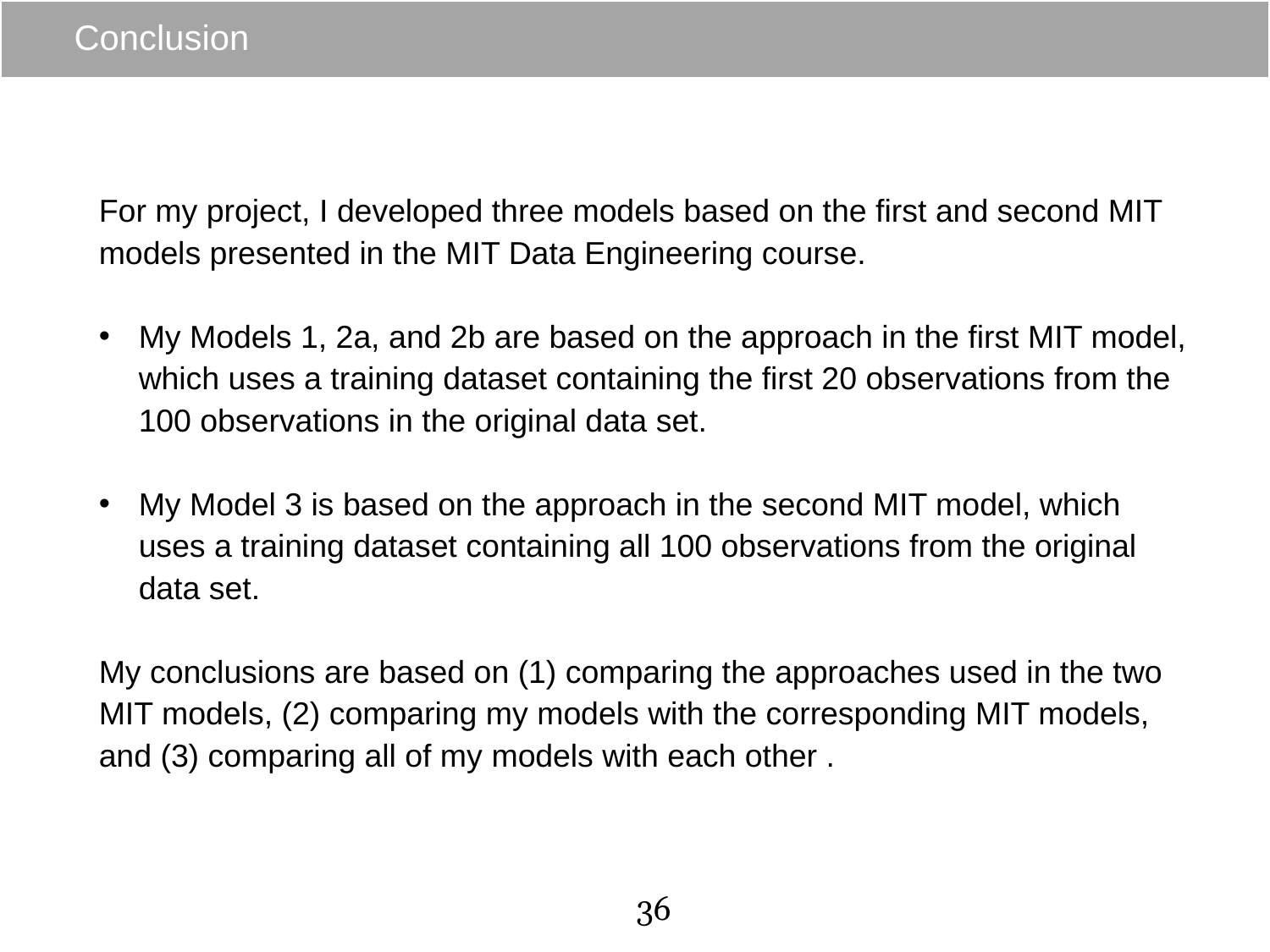

# Conclusion

For my project, I developed three models based on the first and second MIT models presented in the MIT Data Engineering course.

My Models 1, 2a, and 2b are based on the approach in the first MIT model, which uses a training dataset containing the first 20 observations from the 100 observations in the original data set.

My Model 3 is based on the approach in the second MIT model, which uses a training dataset containing all 100 observations from the original data set.

My conclusions are based on (1) comparing the approaches used in the two MIT models, (2) comparing my models with the corresponding MIT models, and (3) comparing all of my models with each other .

36